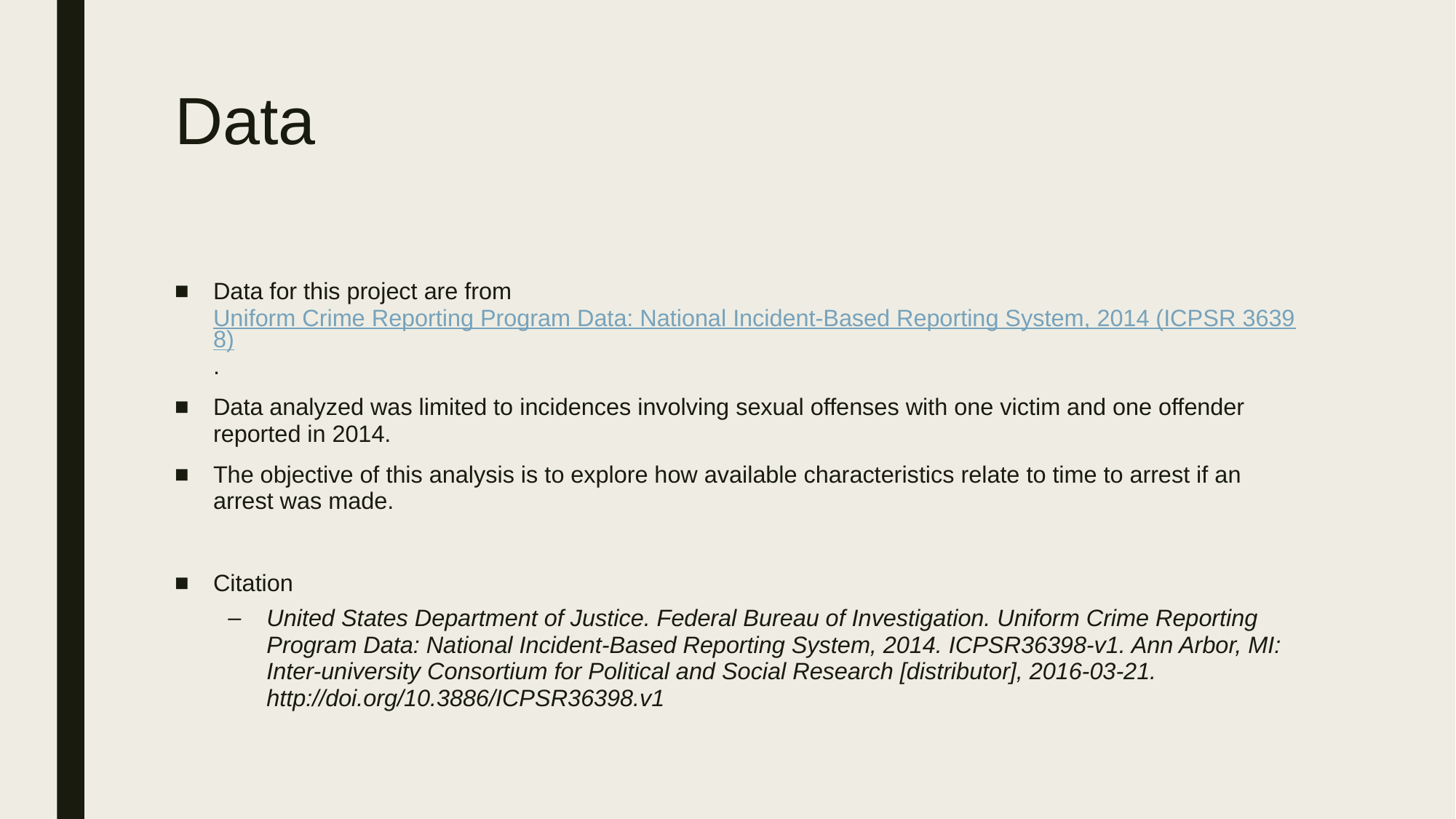

# Data
Data for this project are from Uniform Crime Reporting Program Data: National Incident-Based Reporting System, 2014 (ICPSR 36398).
Data analyzed was limited to incidences involving sexual offenses with one victim and one offender reported in 2014.
The objective of this analysis is to explore how available characteristics relate to time to arrest if an arrest was made.

Citation
United States Department of Justice. Federal Bureau of Investigation. Uniform Crime Reporting Program Data: National Incident-Based Reporting System, 2014. ICPSR36398-v1. Ann Arbor, MI: Inter-university Consortium for Political and Social Research [distributor], 2016-03-21. http://doi.org/10.3886/ICPSR36398.v1